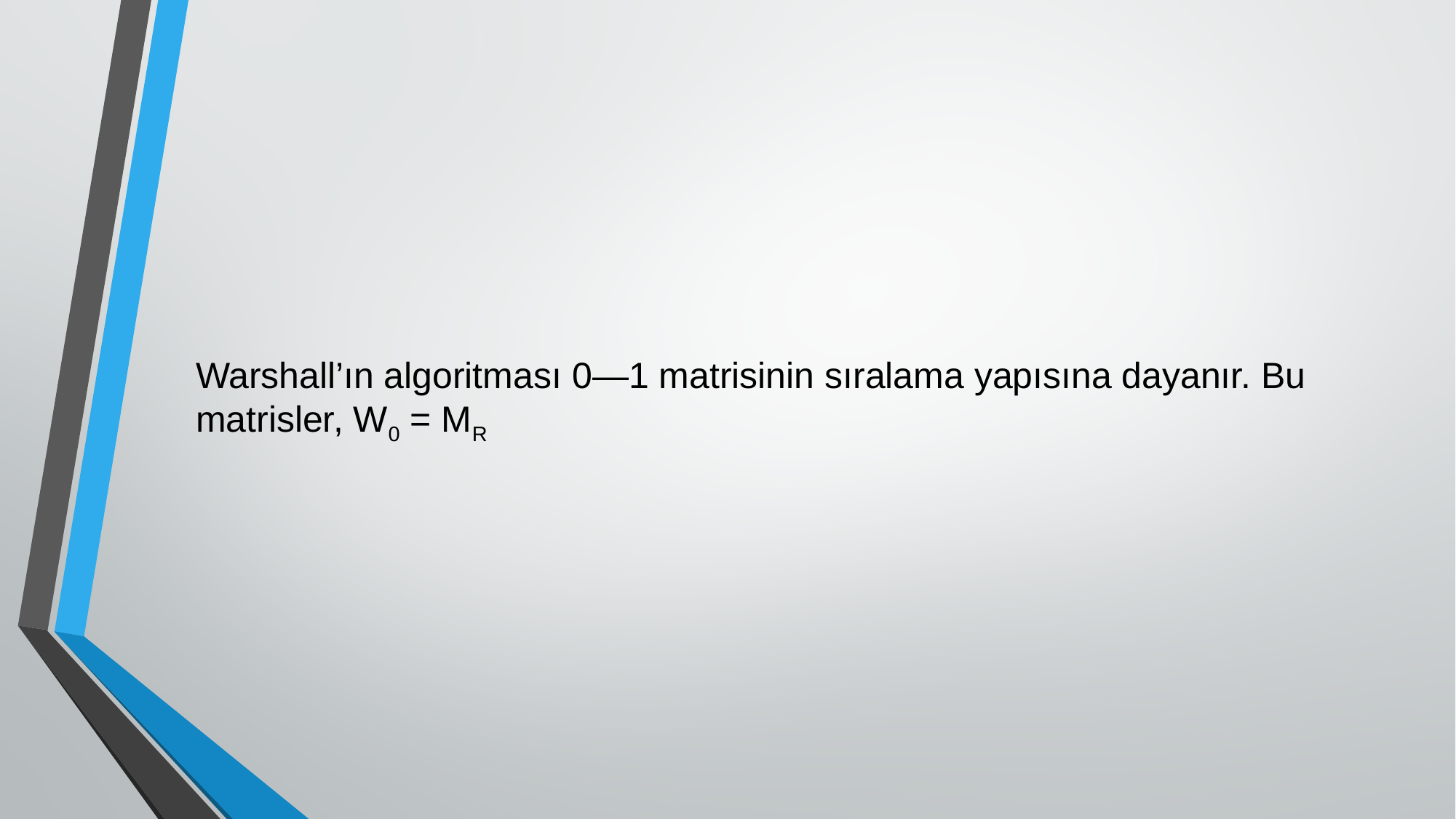

Warshall’ın algoritması 0—1 matrisinin sıralama yapısına dayanır. Bu matrisler, W0 = MR